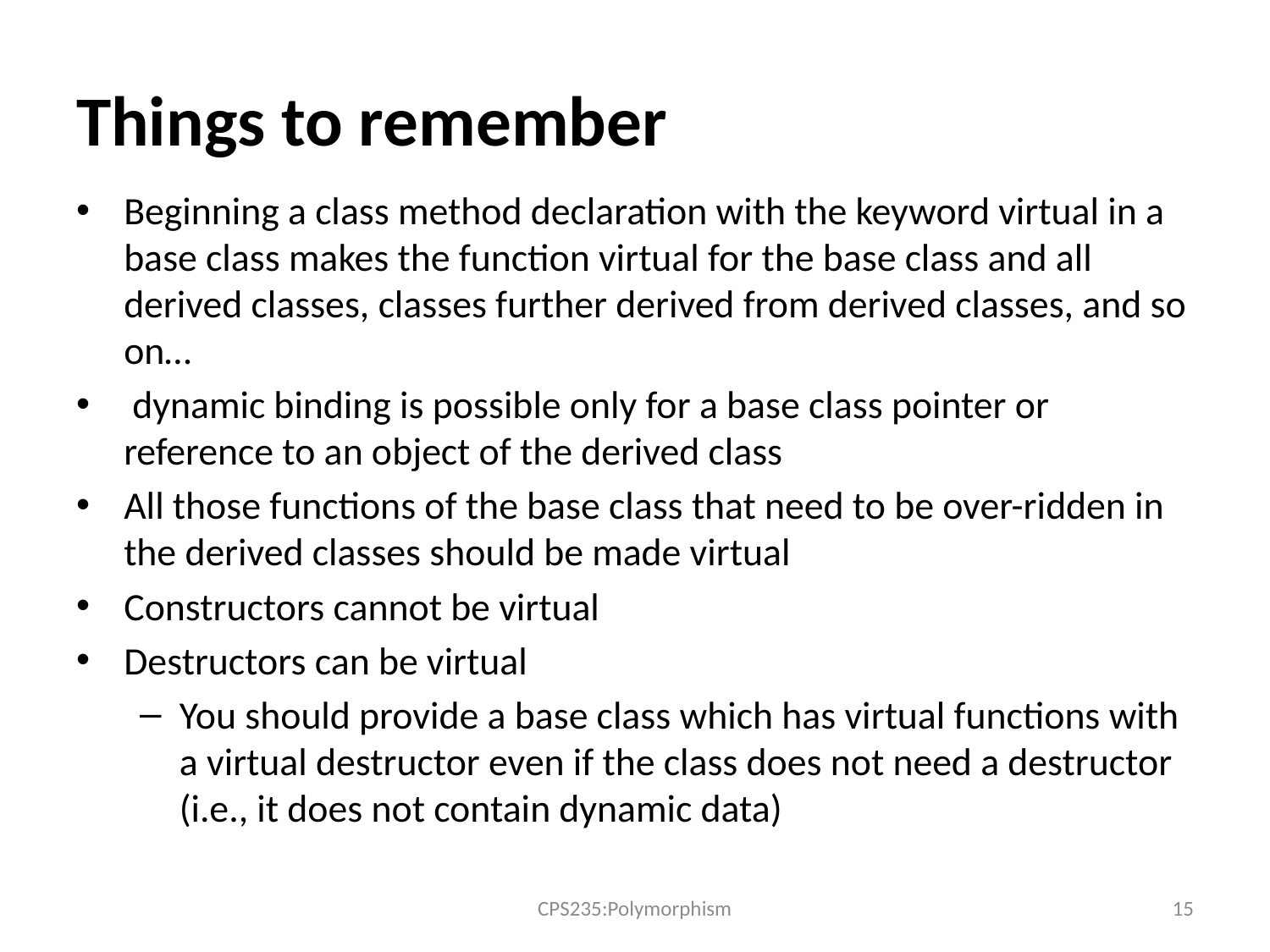

# Things to remember
Beginning a class method declaration with the keyword virtual in a base class makes the function virtual for the base class and all derived classes, classes further derived from derived classes, and so on…
 dynamic binding is possible only for a base class pointer or reference to an object of the derived class
All those functions of the base class that need to be over-ridden in the derived classes should be made virtual
Constructors cannot be virtual
Destructors can be virtual
You should provide a base class which has virtual functions with a virtual destructor even if the class does not need a destructor (i.e., it does not contain dynamic data)
CPS235:Polymorphism
15